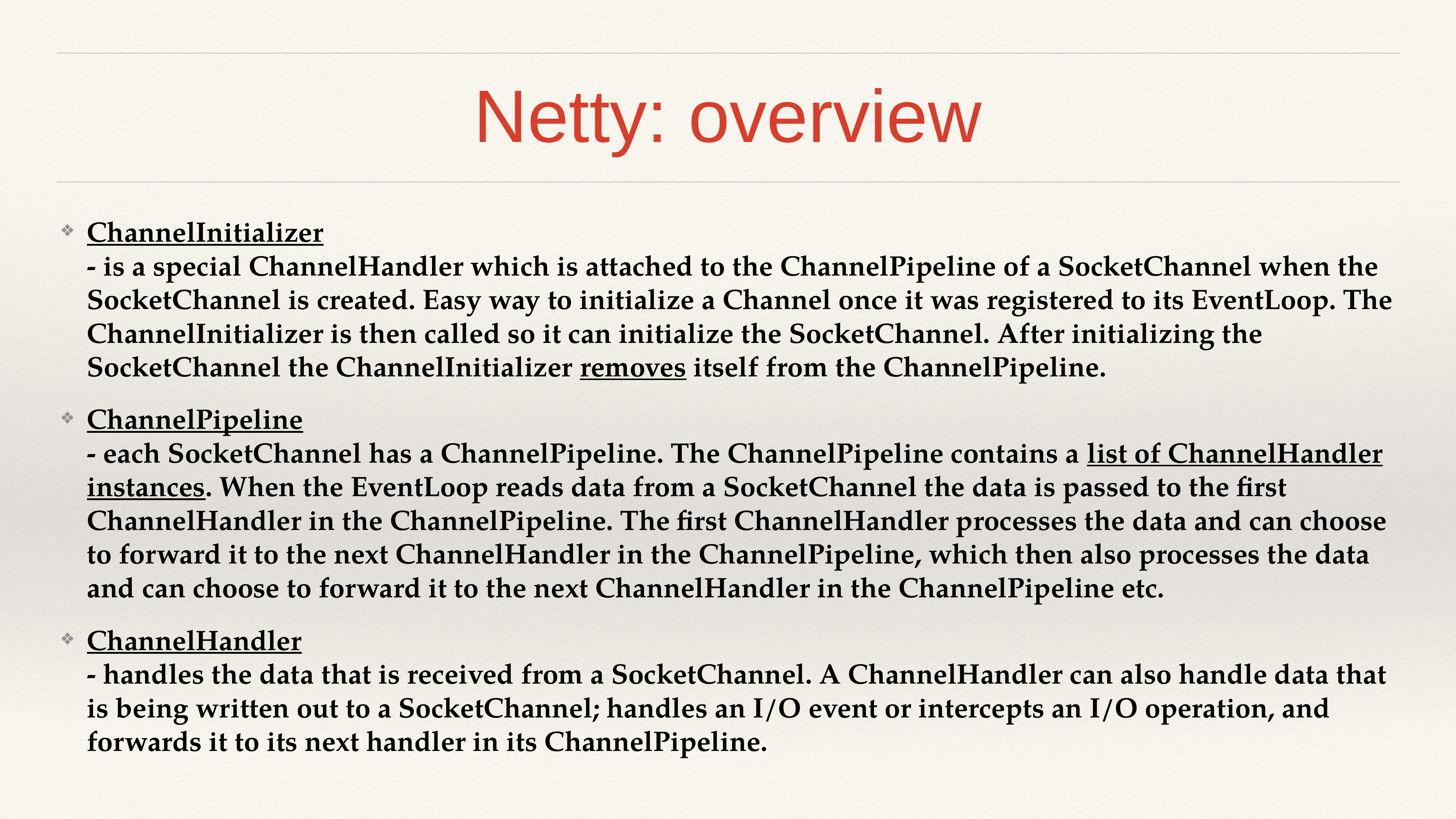

# Netty: overview
ChannelInitializer
- is a special ChannelHandler which is attached to the ChannelPipeline of a SocketChannel when the SocketChannel is created. Easy way to initialize a Channel once it was registered to its EventLoop. The ChannelInitializer is then called so it can initialize the SocketChannel. After initializing the SocketChannel the ChannelInitializer removes itself from the ChannelPipeline.
ChannelPipeline
- each SocketChannel has a ChannelPipeline. The ChannelPipeline contains a list of ChannelHandler instances. When the EventLoop reads data from a SocketChannel the data is passed to the first ChannelHandler in the ChannelPipeline. The first ChannelHandler processes the data and can choose to forward it to the next ChannelHandler in the ChannelPipeline, which then also processes the data and can choose to forward it to the next ChannelHandler in the ChannelPipeline etc.
ChannelHandler
- handles the data that is received from a SocketChannel. A ChannelHandler can also handle data that is being written out to a SocketChannel; handles an I/O event or intercepts an I/O operation, and forwards it to its next handler in its ChannelPipeline.